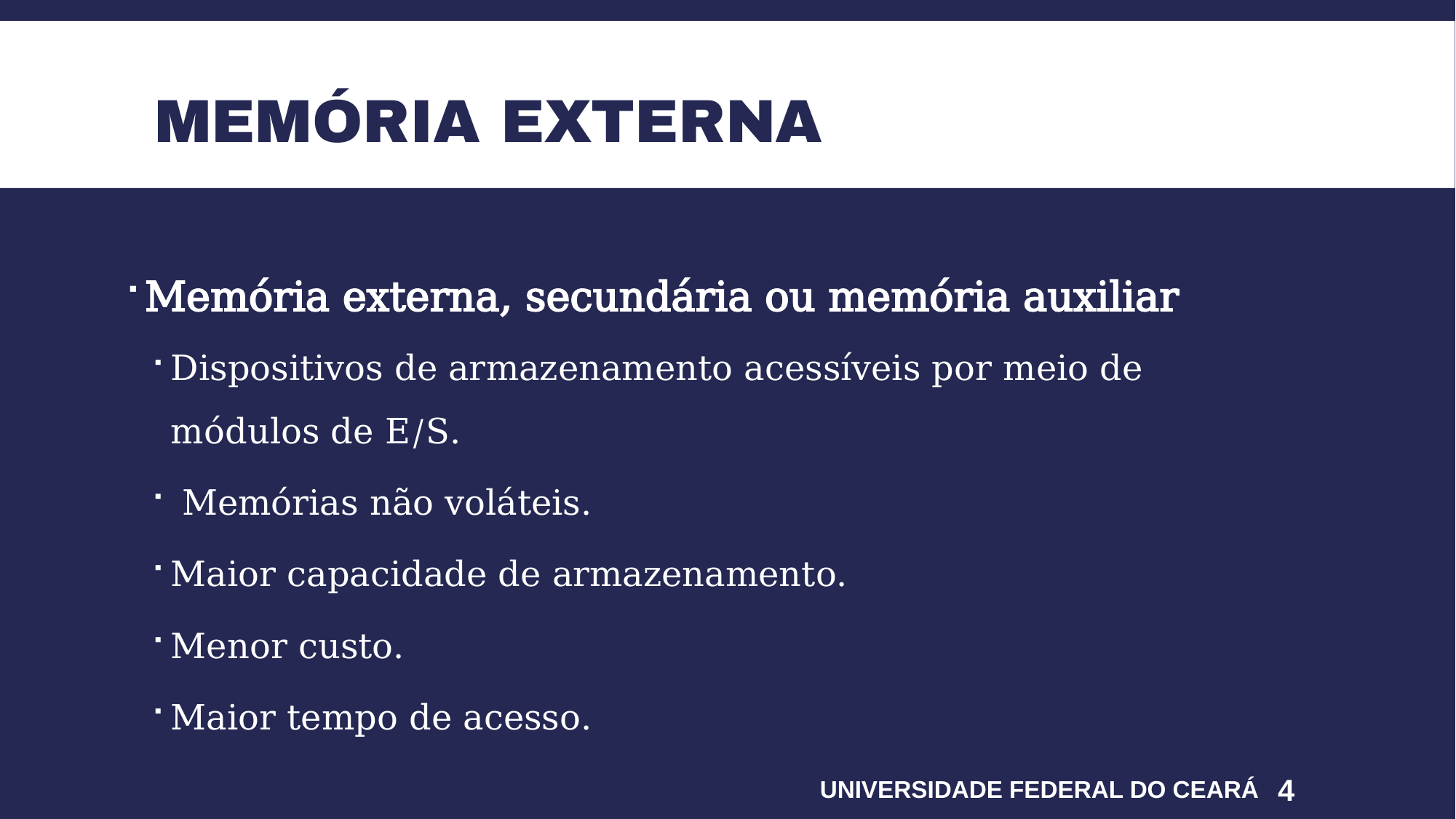

# Memória externa
Memória externa, secundária ou memória auxiliar
Dispositivos de armazenamento acessíveis por meio de módulos de E/S.
 Memórias não voláteis.
Maior capacidade de armazenamento.
Menor custo.
Maior tempo de acesso.
UNIVERSIDADE FEDERAL DO CEARÁ
4